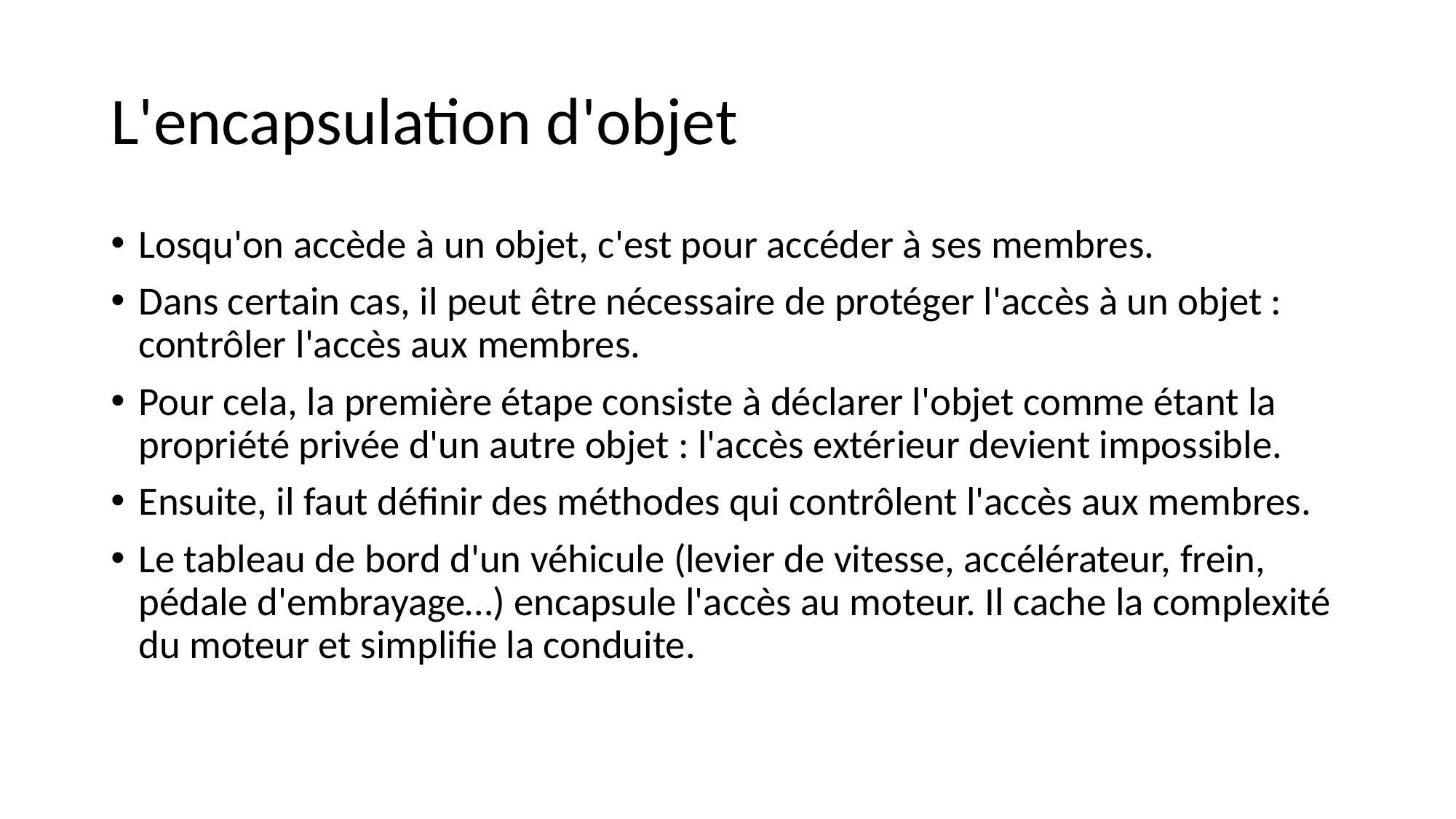

# L'encapsulation d'objet
Losqu'on accède à un objet, c'est pour accéder à ses membres.
Dans certain cas, il peut être nécessaire de protéger l'accès à un objet : contrôler l'accès aux membres.
Pour cela, la première étape consiste à déclarer l'objet comme étant la propriété privée d'un autre objet : l'accès extérieur devient impossible.
Ensuite, il faut définir des méthodes qui contrôlent l'accès aux membres.
Le tableau de bord d'un véhicule (levier de vitesse, accélérateur, frein, pédale d'embrayage…) encapsule l'accès au moteur. Il cache la complexité du moteur et simplifie la conduite.